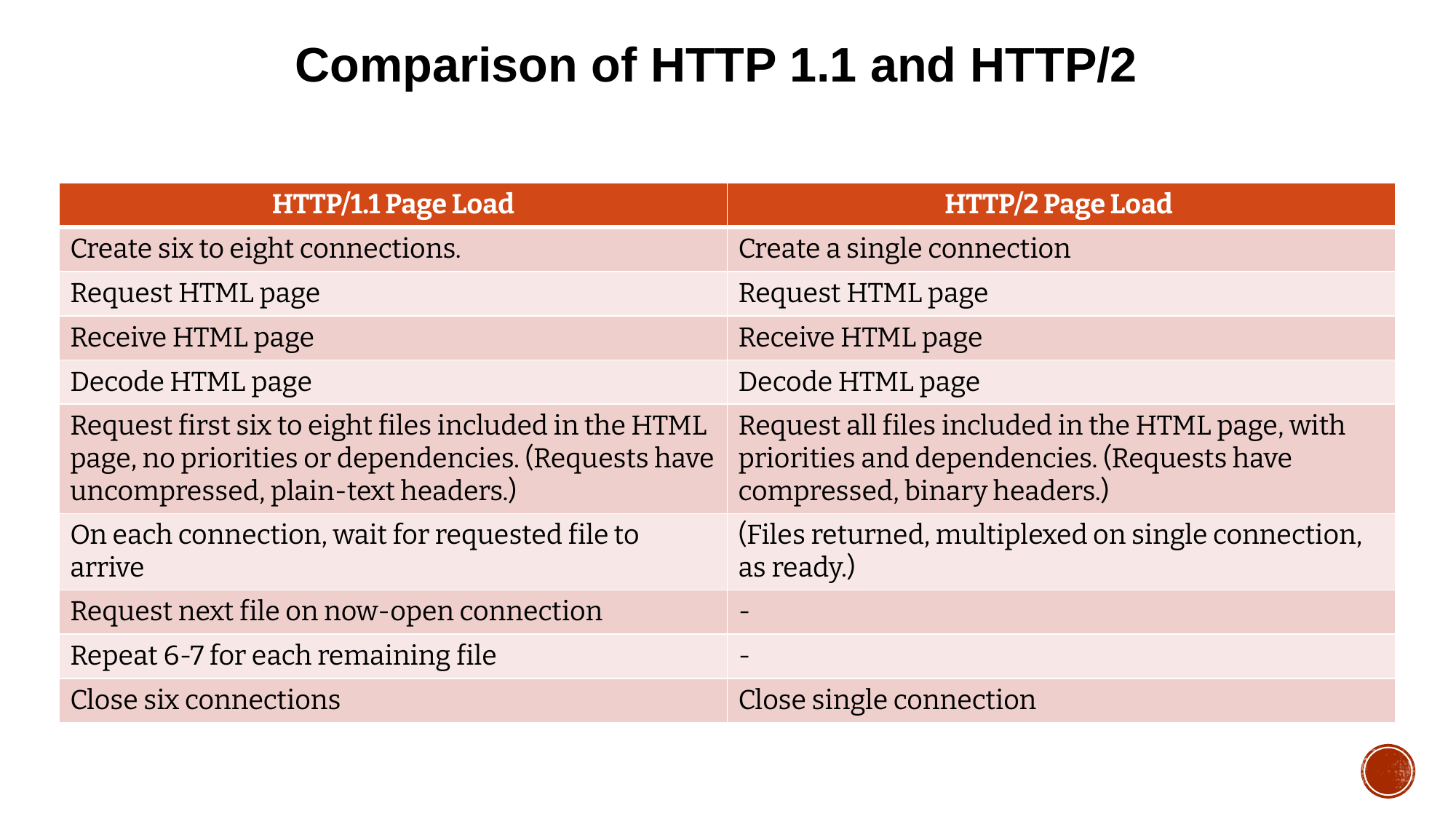

Comparison of HTTP 1.1 and HTTP/2
| HTTP/1.1 Page Load | HTTP/2 Page Load |
| --- | --- |
| Create six to eight connections. | Create a single connection |
| Request HTML page | Request HTML page |
| Receive HTML page | Receive HTML page |
| Decode HTML page | Decode HTML page |
| Request first six to eight files included in the HTML page, no priorities or dependencies. (Requests have uncompressed, plain-text headers.) | Request all files included in the HTML page, with priorities and dependencies. (Requests have compressed, binary headers.) |
| On each connection, wait for requested file to arrive | (Files returned, multiplexed on single connection, as ready.) |
| Request next file on now-open connection | - |
| Repeat 6-7 for each remaining file | - |
| Close six connections | Close single connection |